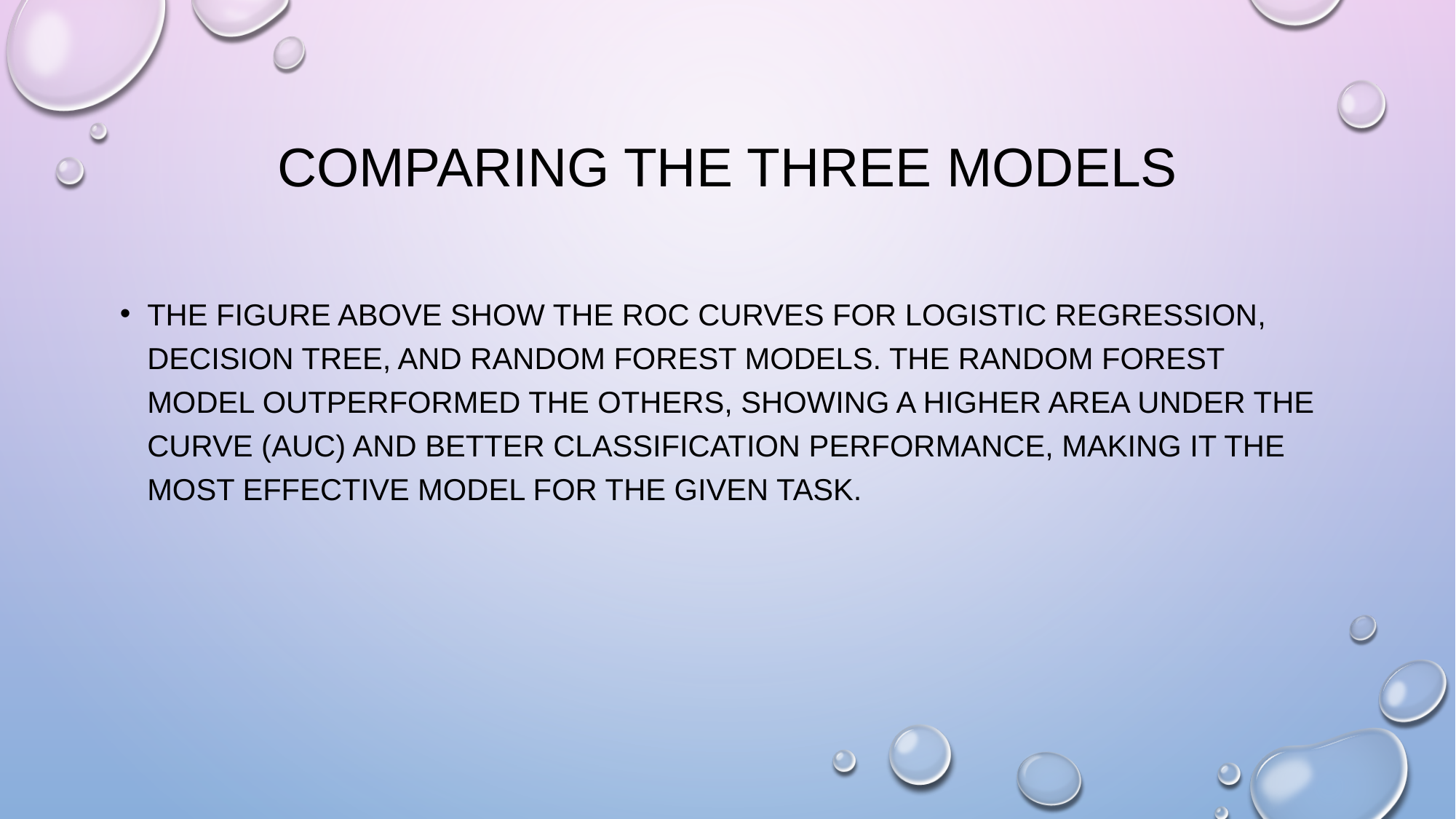

# COMPARING THE THREE MODELS
The figure above show the ROC curves for Logistic Regression, Decision Tree, and Random Forest models. The Random Forest model outperformed the others, showing a higher Area Under the Curve (AUC) and better classification performance, making it the most effective model for the given task.